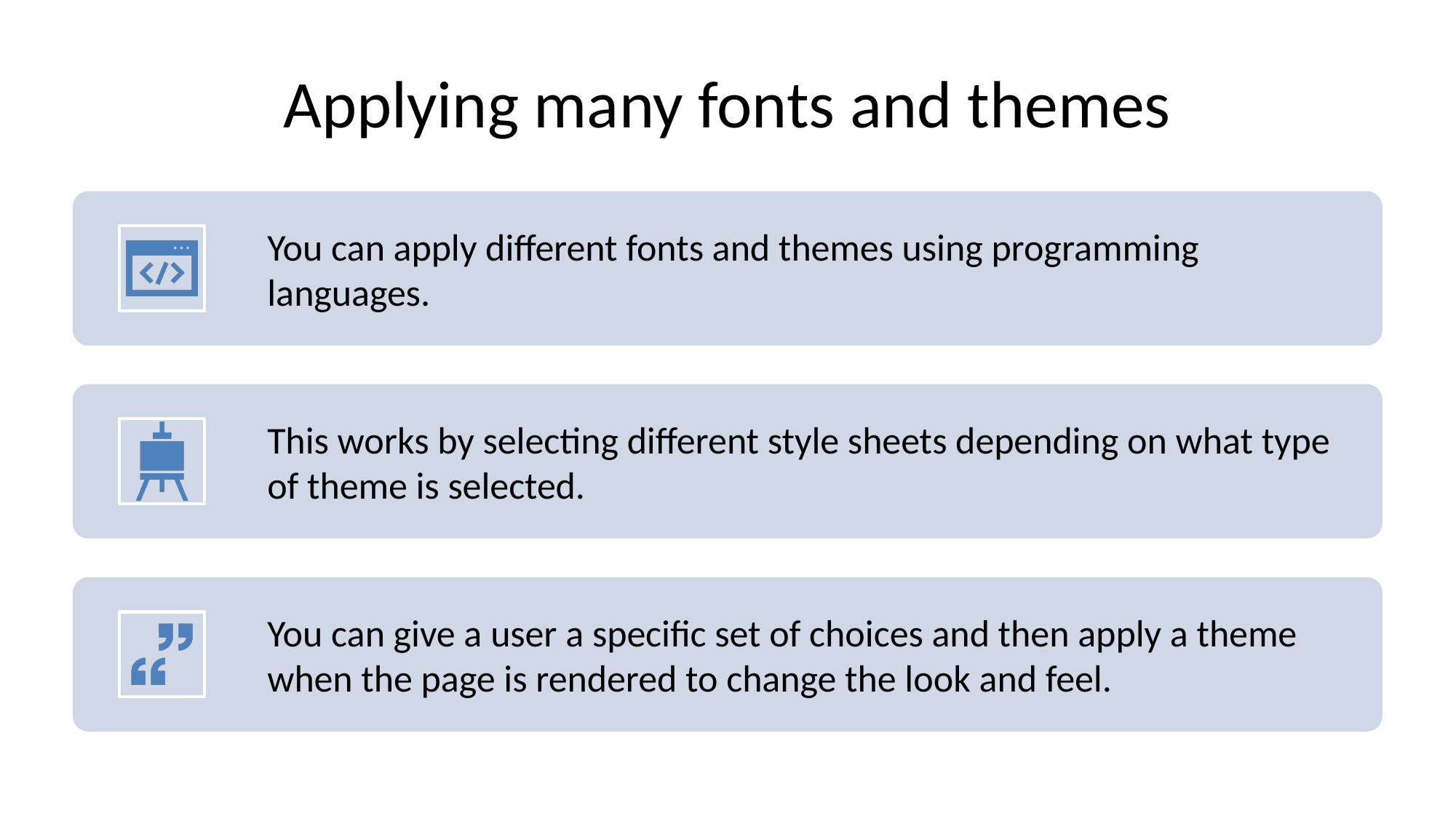

# Applying many fonts and themes
You can apply different fonts and themes using programming languages.
This works by selecting different style sheets depending on what type of theme is selected.
You can give a user a specific set of choices and then apply a theme when the page is rendered to change the look and feel.